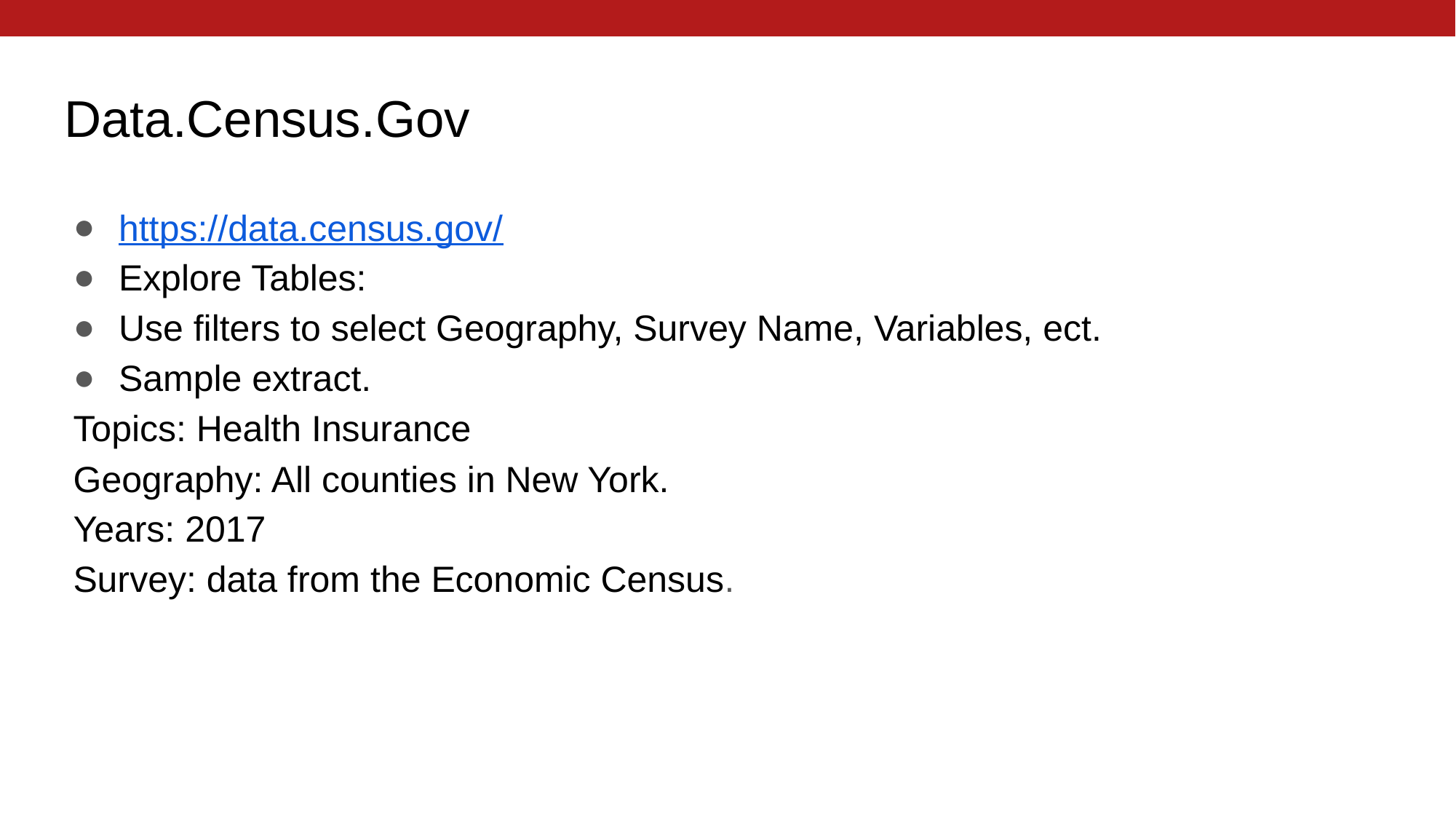

# Data.Census.Gov
https://data.census.gov/
Explore Tables:
Use filters to select Geography, Survey Name, Variables, ect.
Sample extract.
Topics: Health Insurance
Geography: All counties in New York.
Years: 2017
Survey: data from the Economic Census.